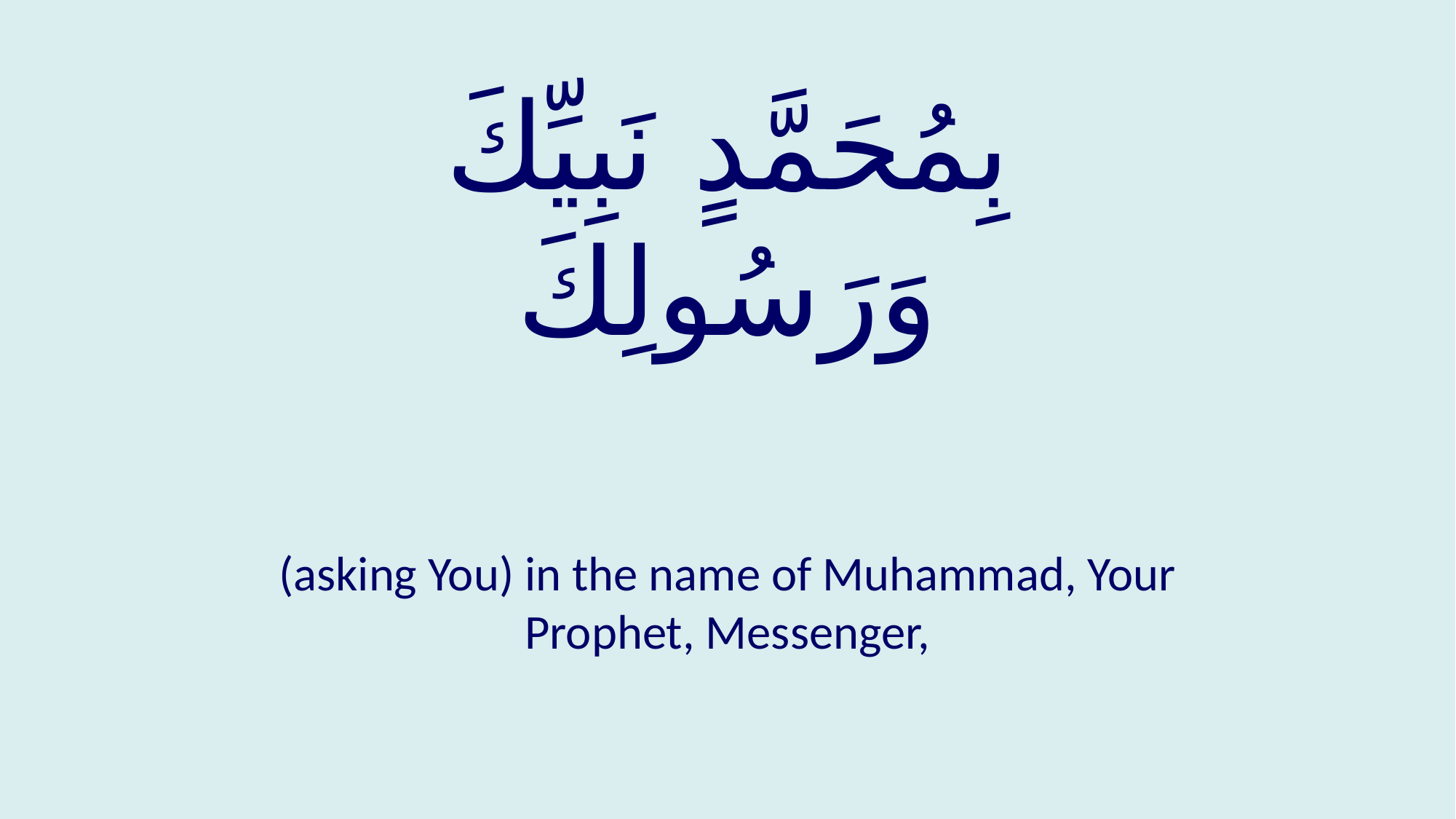

# بِمُحَمَّدٍ نَبِيِّكَ وَرَسُولِكَ
(asking You) in the name of Muhammad, Your Prophet, Messenger,